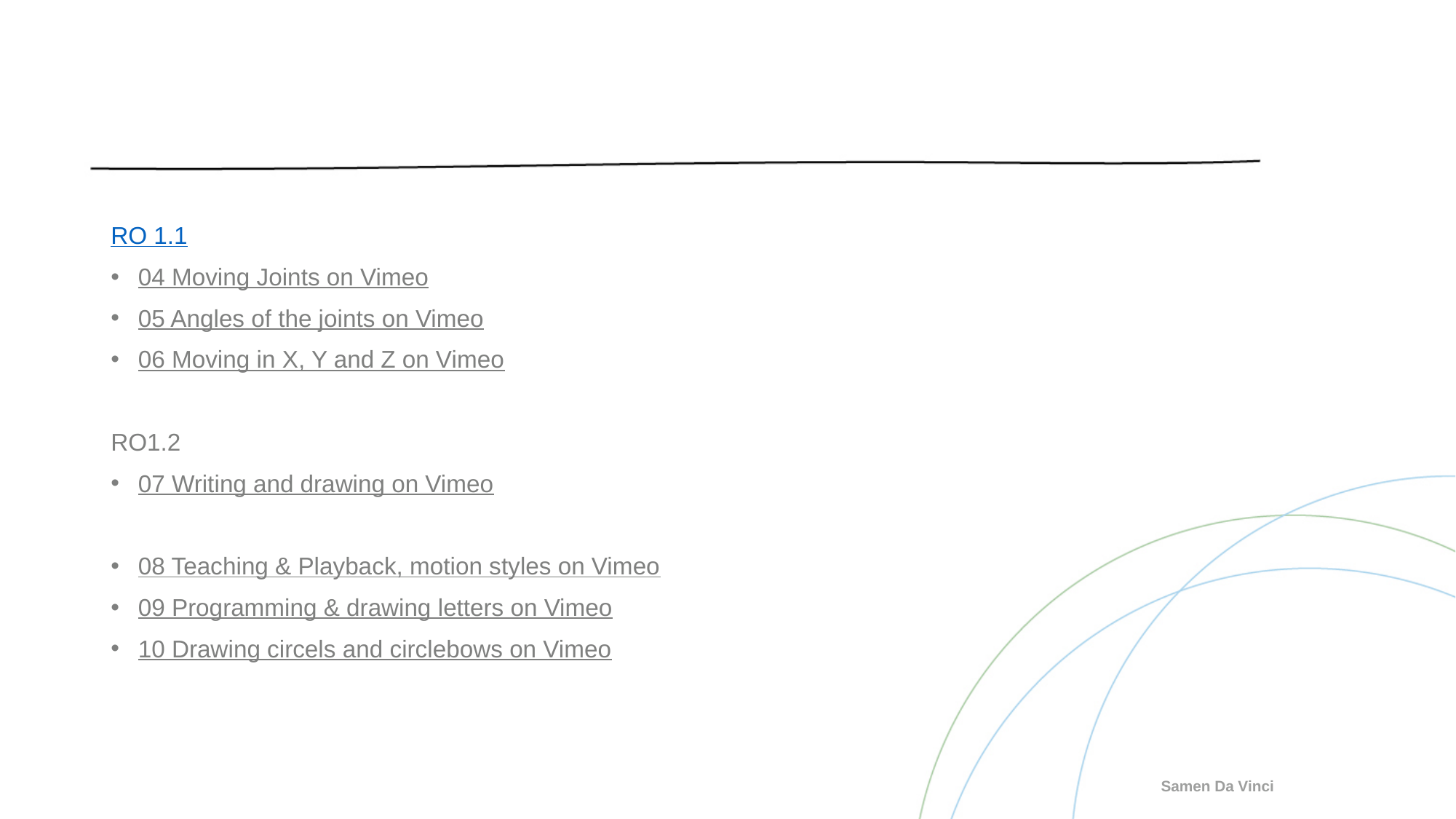

#
RO 1.1
04 Moving Joints on Vimeo
05 Angles of the joints on Vimeo
06 Moving in X, Y and Z on Vimeo

RO1.2
07 Writing and drawing on Vimeo

08 Teaching & Playback, motion styles on Vimeo
09 Programming & drawing letters on Vimeo
10 Drawing circels and circlebows on Vimeo